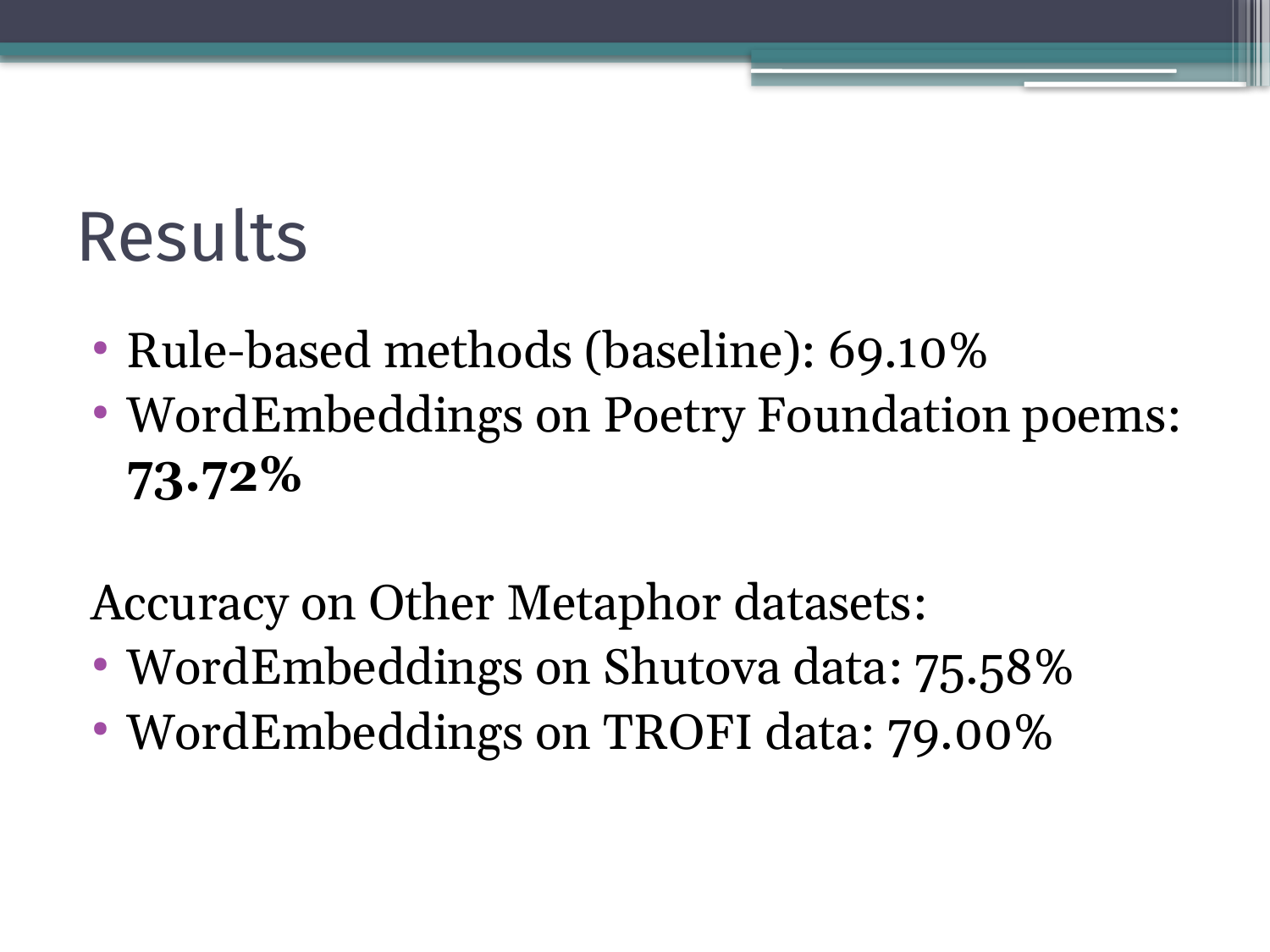

# Results
Rule-based methods (baseline): 69.10%
WordEmbeddings on Poetry Foundation poems: 73.72%

Accuracy on Other Metaphor datasets:
WordEmbeddings on Shutova data: 75.58%
WordEmbeddings on TROFI data: 79.00%